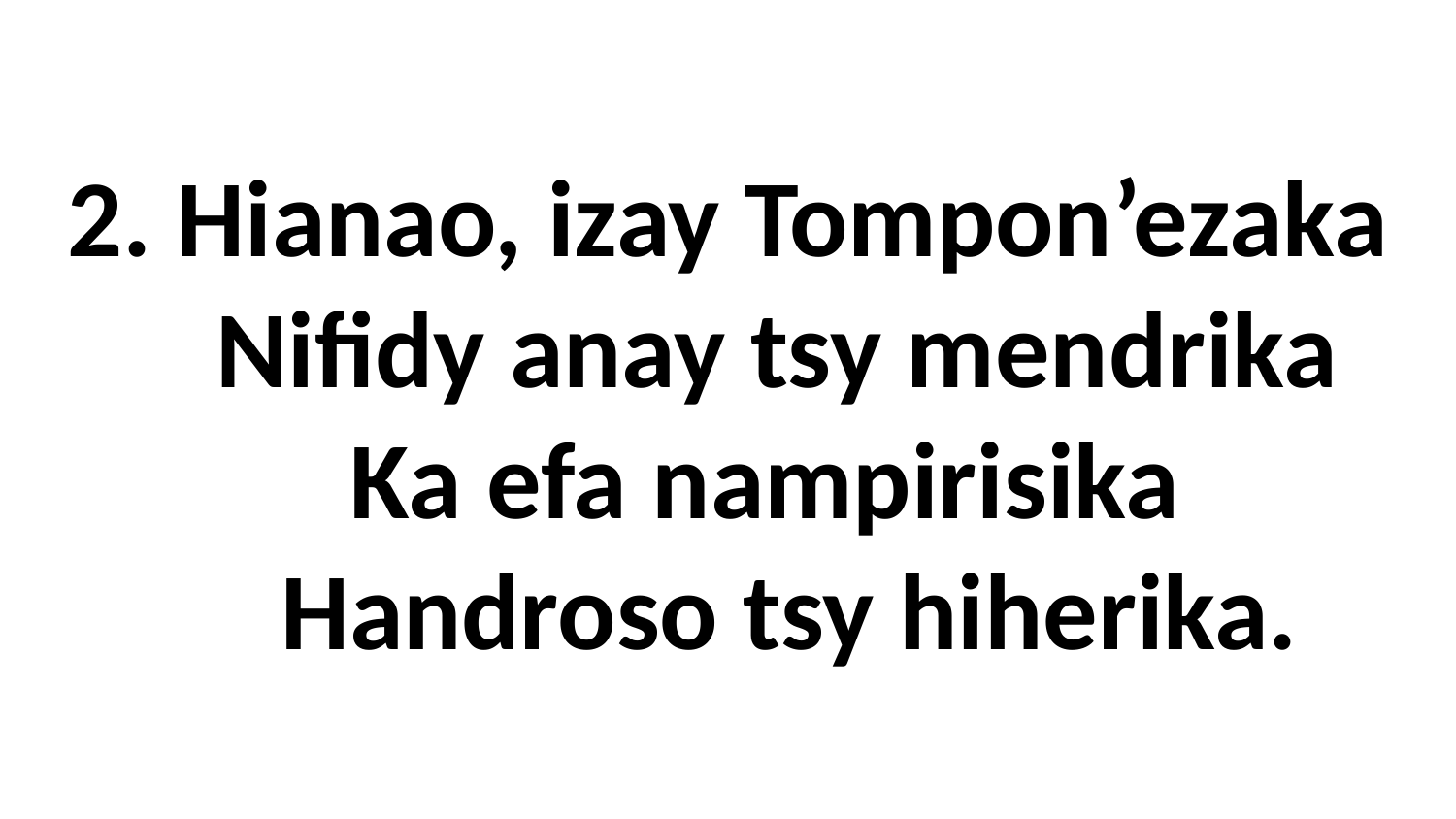

# 2. Hianao, izay Tompon’ezaka Nifidy anay tsy mendrika Ka efa nampirisika Handroso tsy hiherika.